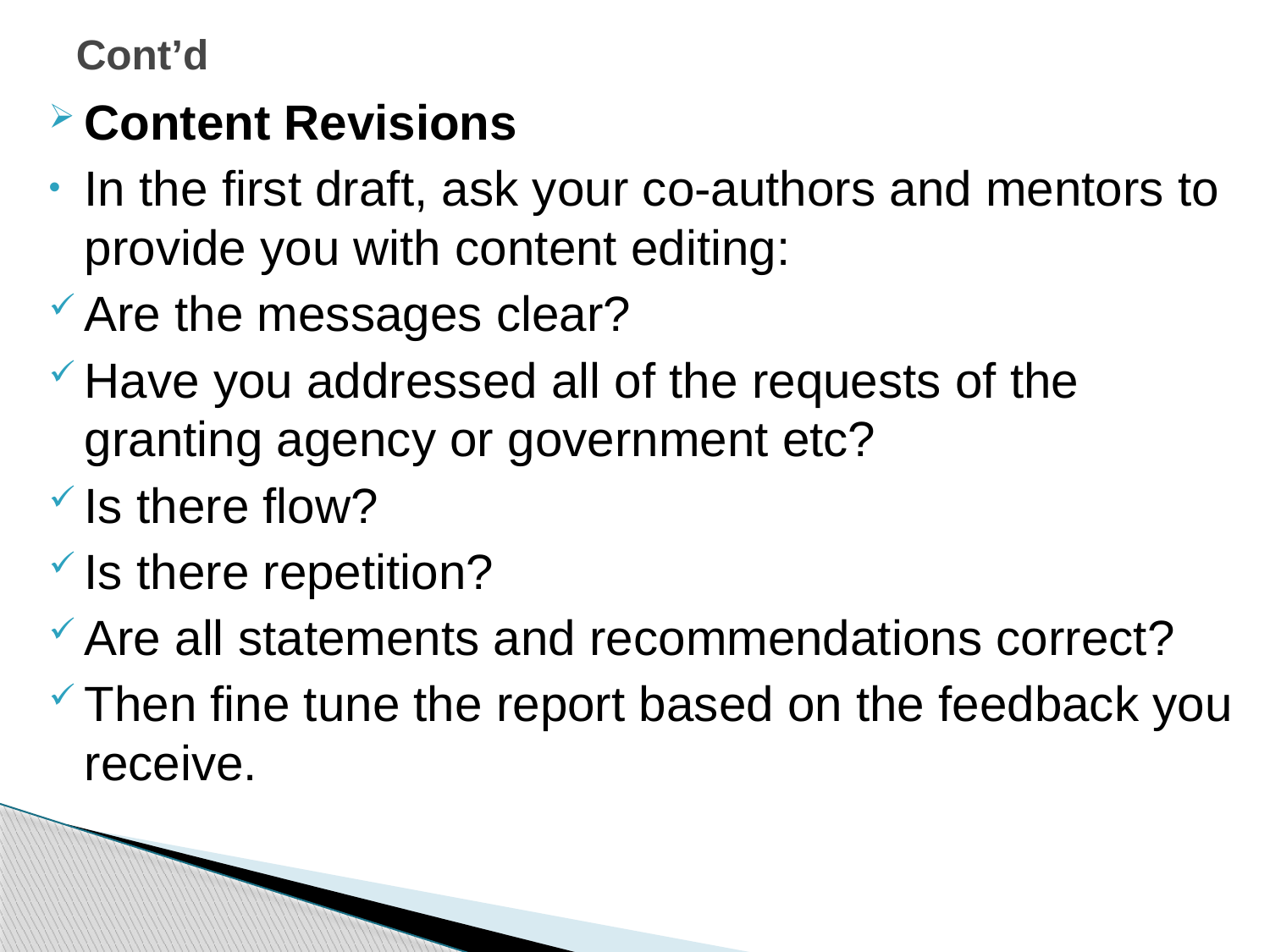

# Cont’d
Content Revisions
In the first draft, ask your co-authors and mentors to provide you with content editing:
Are the messages clear?
Have you addressed all of the requests of the granting agency or government etc?
Is there flow?
Is there repetition?
Are all statements and recommendations correct?
Then fine tune the report based on the feedback you receive.